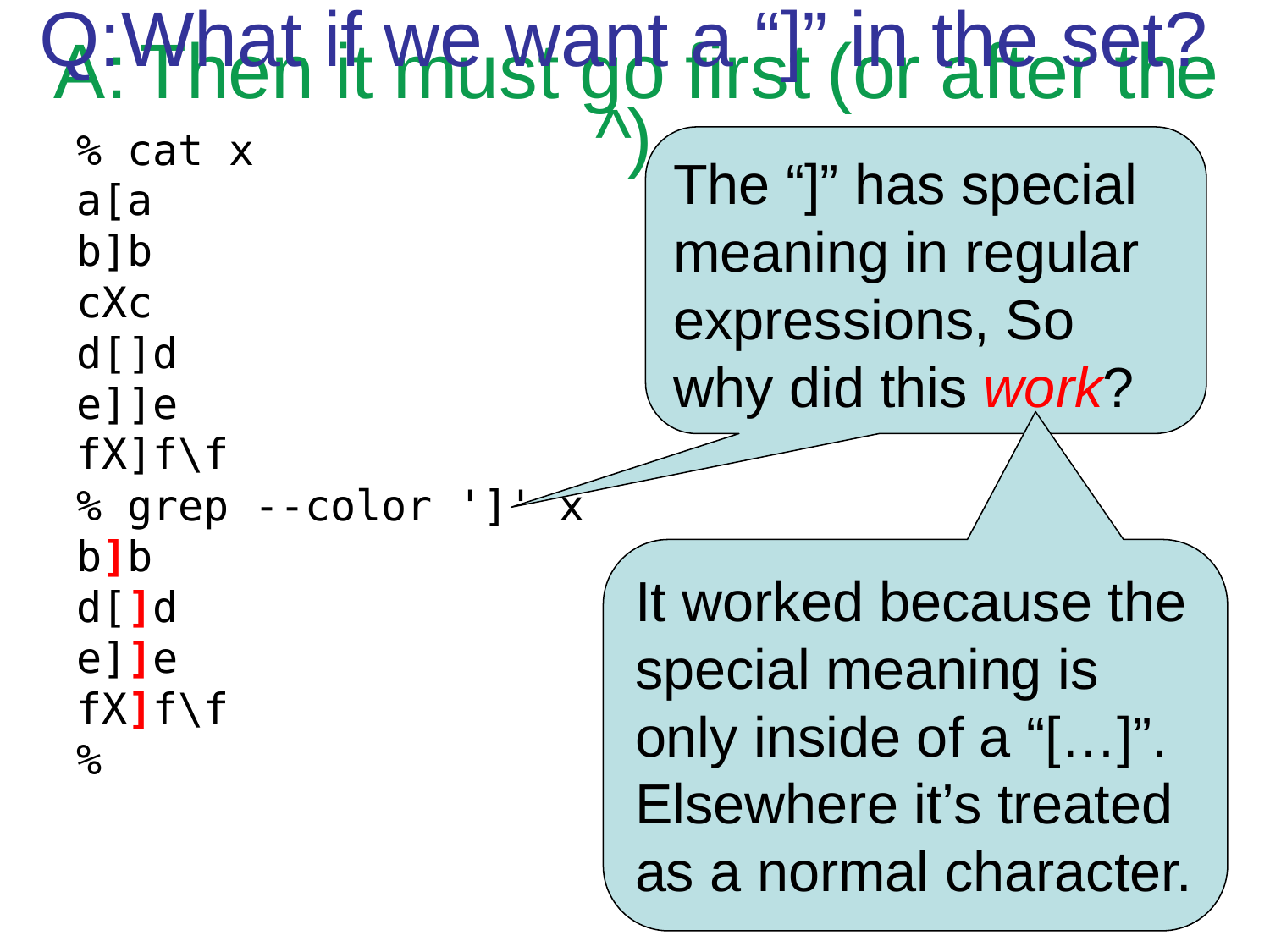

Q:What if we want to find a “]”?
A: Then it must go first (or after the ^).
Q:What if we want a “]” in the set?
% cat x
a[a
b]b
cXc
d[]d
e]]e
fX]f\f
% grep --color ']' x
b]b
d[]d
e]]e
fX]f\f
%
The “]” has special meaning in regular expressions, So why did this work?
It worked because the special meaning is only inside of a “[…]”. Elsewhere it’s treated as a normal character.